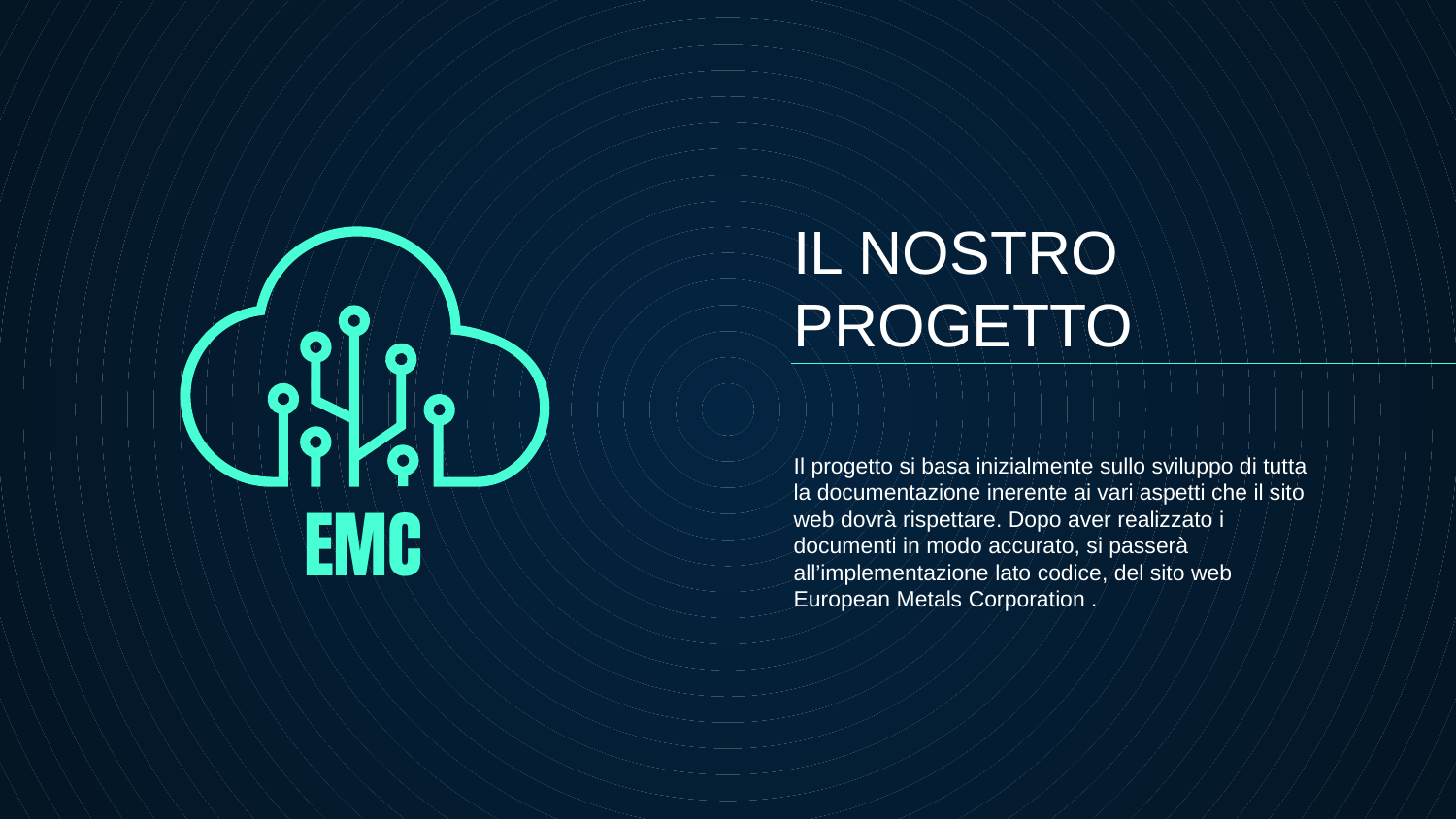

# IL NOSTRO PROGETTO
Il progetto si basa inizialmente sullo sviluppo di tutta la documentazione inerente ai vari aspetti che il sito web dovrà rispettare. Dopo aver realizzato i documenti in modo accurato, si passerà all’implementazione lato codice, del sito web European Metals Corporation .
EMC